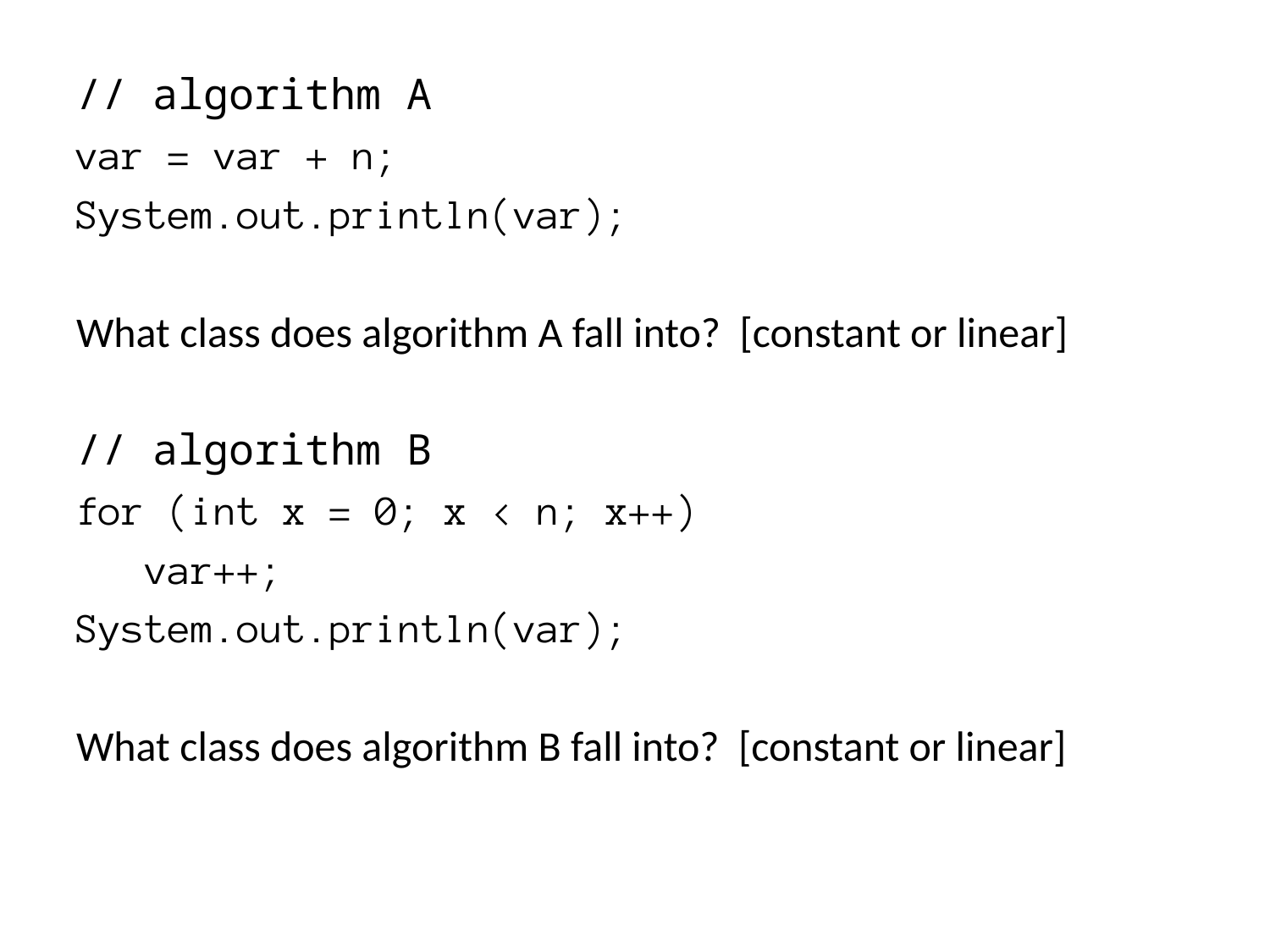

// algorithm A
var = var + n;
System.out.println(var);

What class does algorithm A fall into?  [constant or linear]

// algorithm B
for (int x = 0; x < n; x++)
   var++;
System.out.println(var);

What class does algorithm B fall into?  [constant or linear]